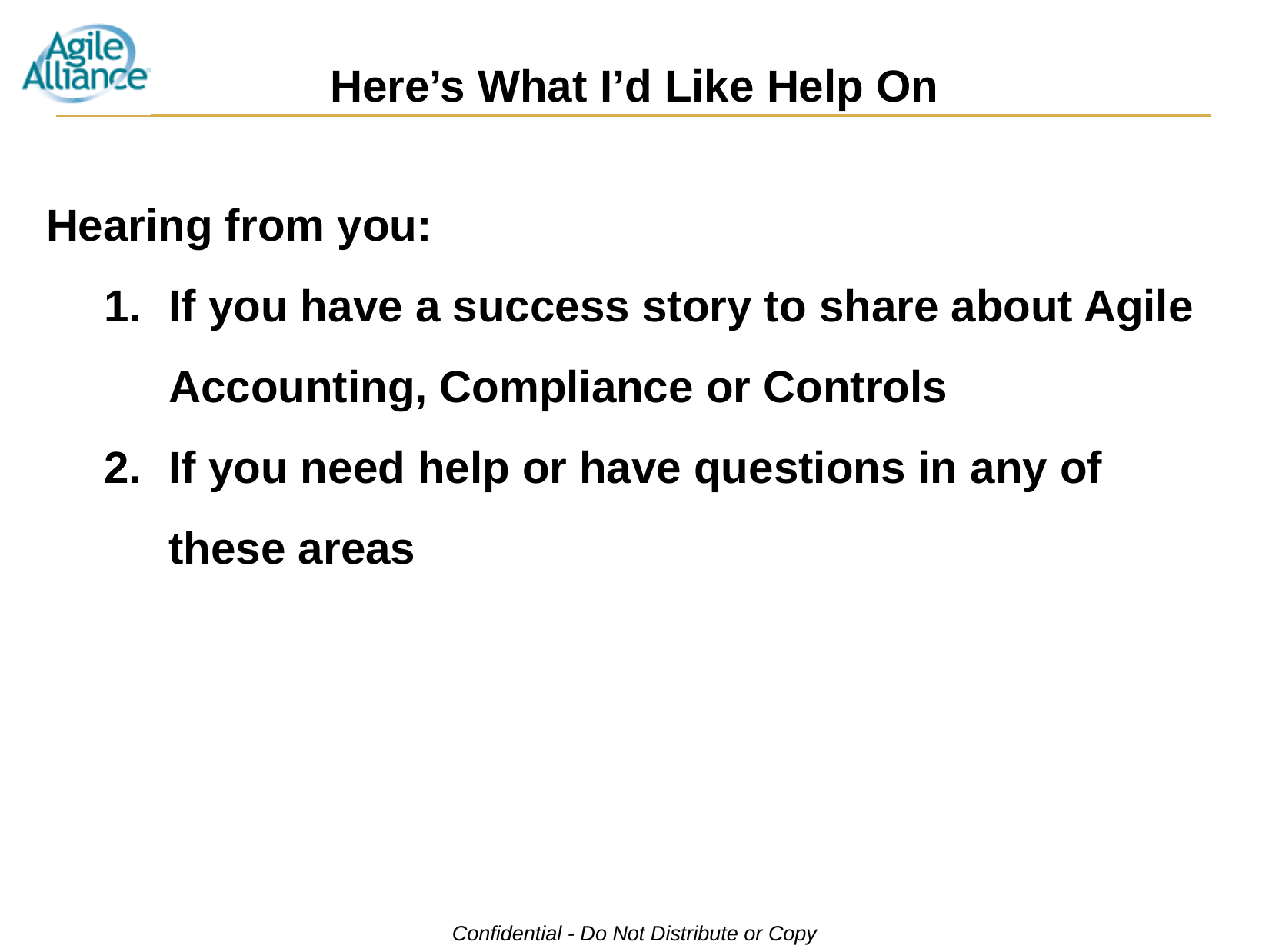

# Here’s What I’d Like Help On
Hearing from you:
If you have a success story to share about Agile Accounting, Compliance or Controls
If you need help or have questions in any of these areas
Confidential - Do Not Distribute or Copy